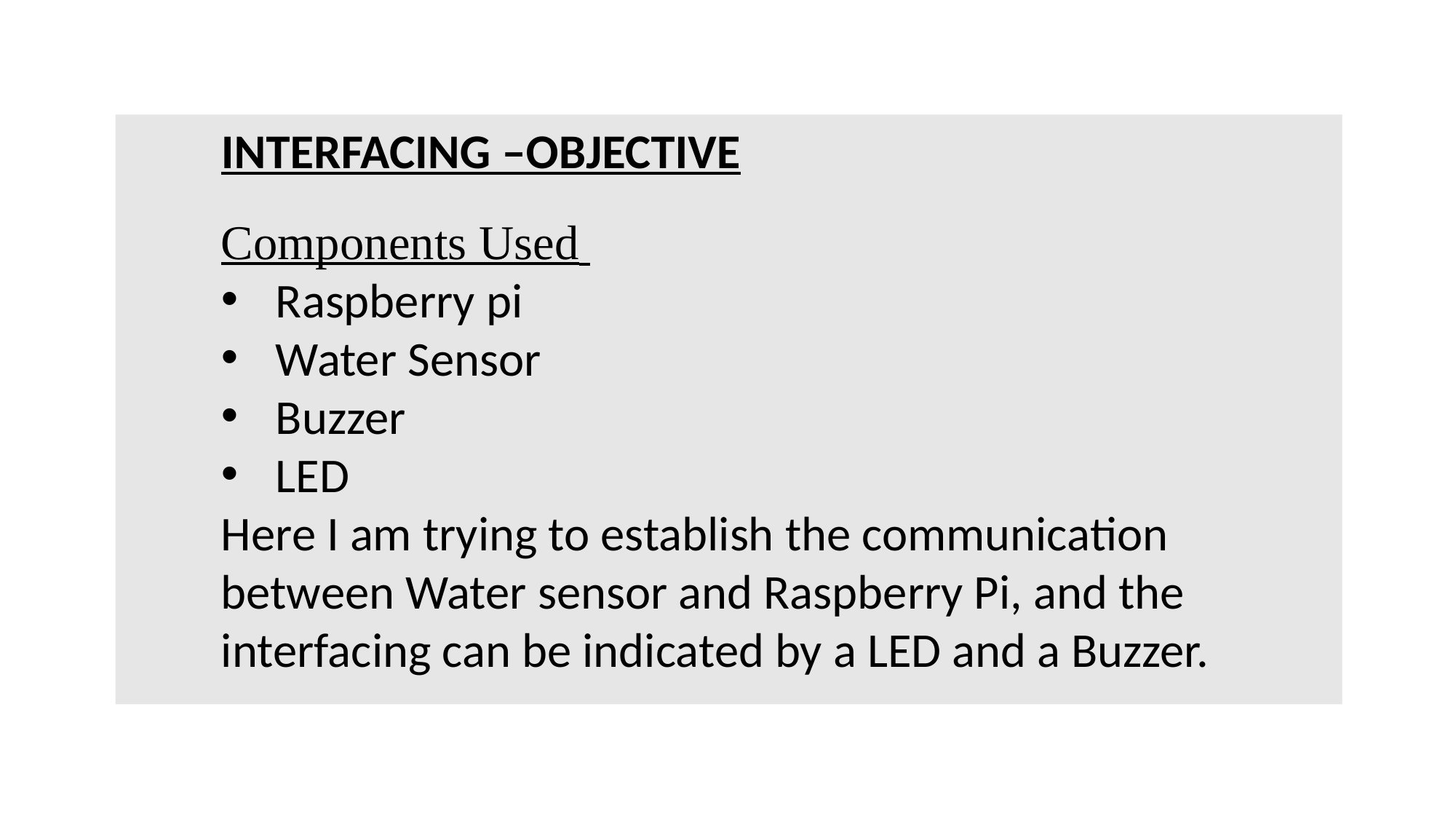

INTERFACING –OBJECTIVE

Components Used
Raspberry pi
Water Sensor
Buzzer
LED
Here I am trying to establish the communication between Water sensor and Raspberry Pi, and the interfacing can be indicated by a LED and a Buzzer.